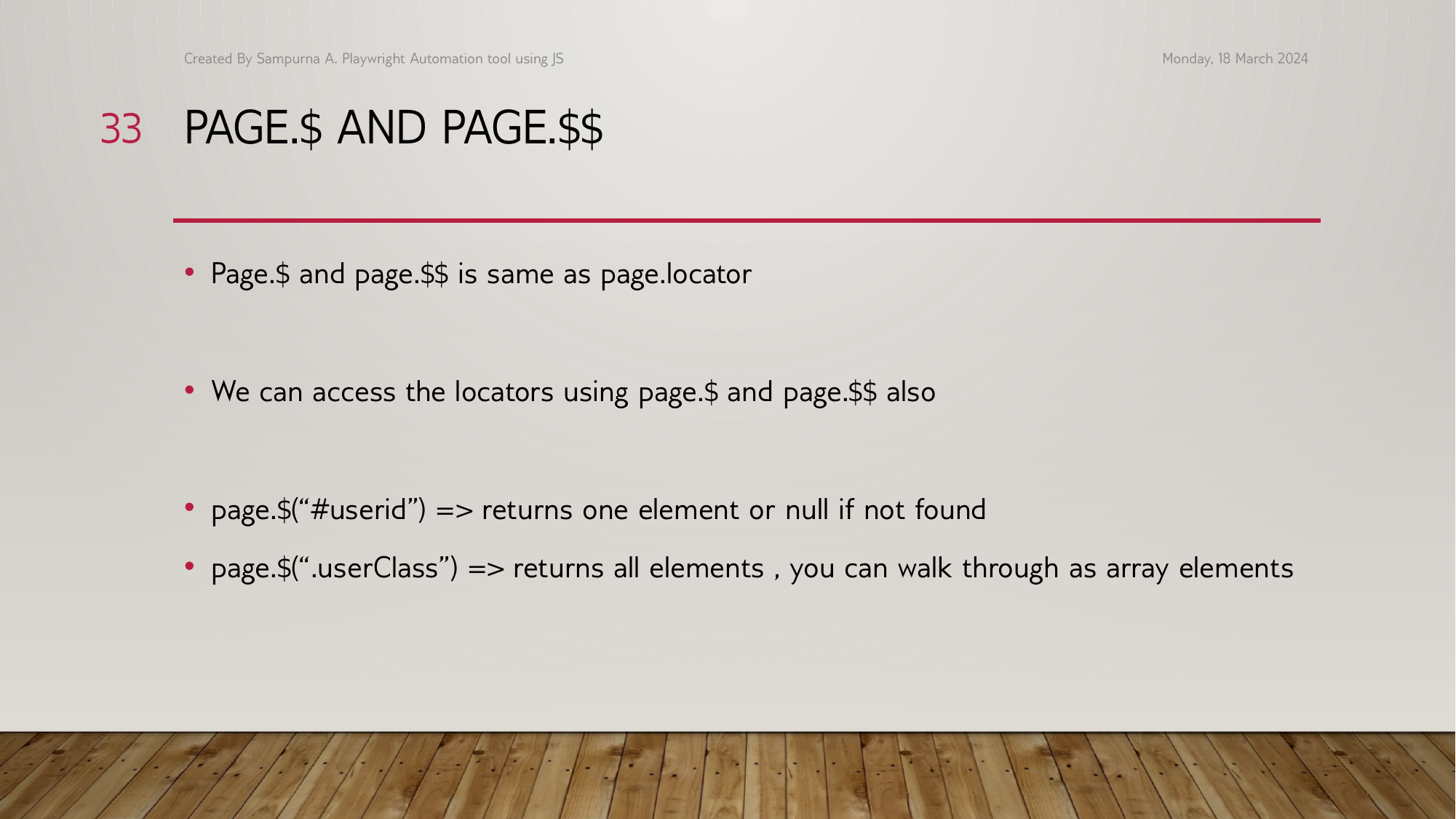

Created By Sampurna A. Playwright Automation tool using JS
Monday, 18 March 2024
33
# Page.$ and page.$$
Page.$ and page.$$ is same as page.locator

We can access the locators using page.$ and page.$$ also

page.$(“#userid”) => returns one element or null if not found
page.$(“.userClass”) => returns all elements , you can walk through as array elements